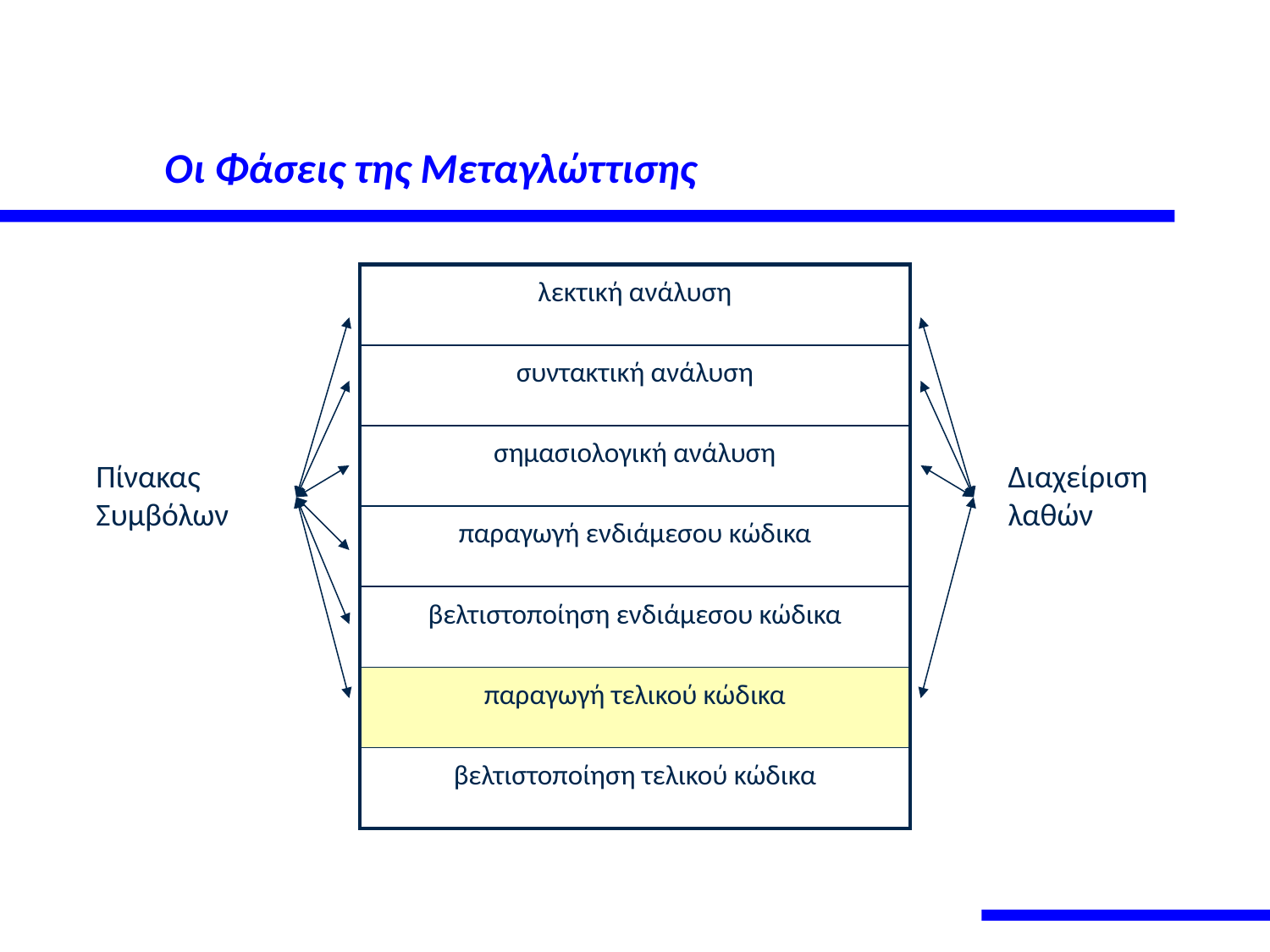

# Οι Φάσεις της Μεταγλώττισης
| λεκτική ανάλυση |
| --- |
| συντακτική ανάλυση |
| σημασιολογική ανάλυση |
| παραγωγή ενδιάμεσου κώδικα |
| βελτιστοποίηση ενδιάμεσου κώδικα |
| παραγωγή τελικού κώδικα |
| βελτιστοποίηση τελικού κώδικα |

Πίνακας
Συμβόλων
Διαχείριση
λαθών